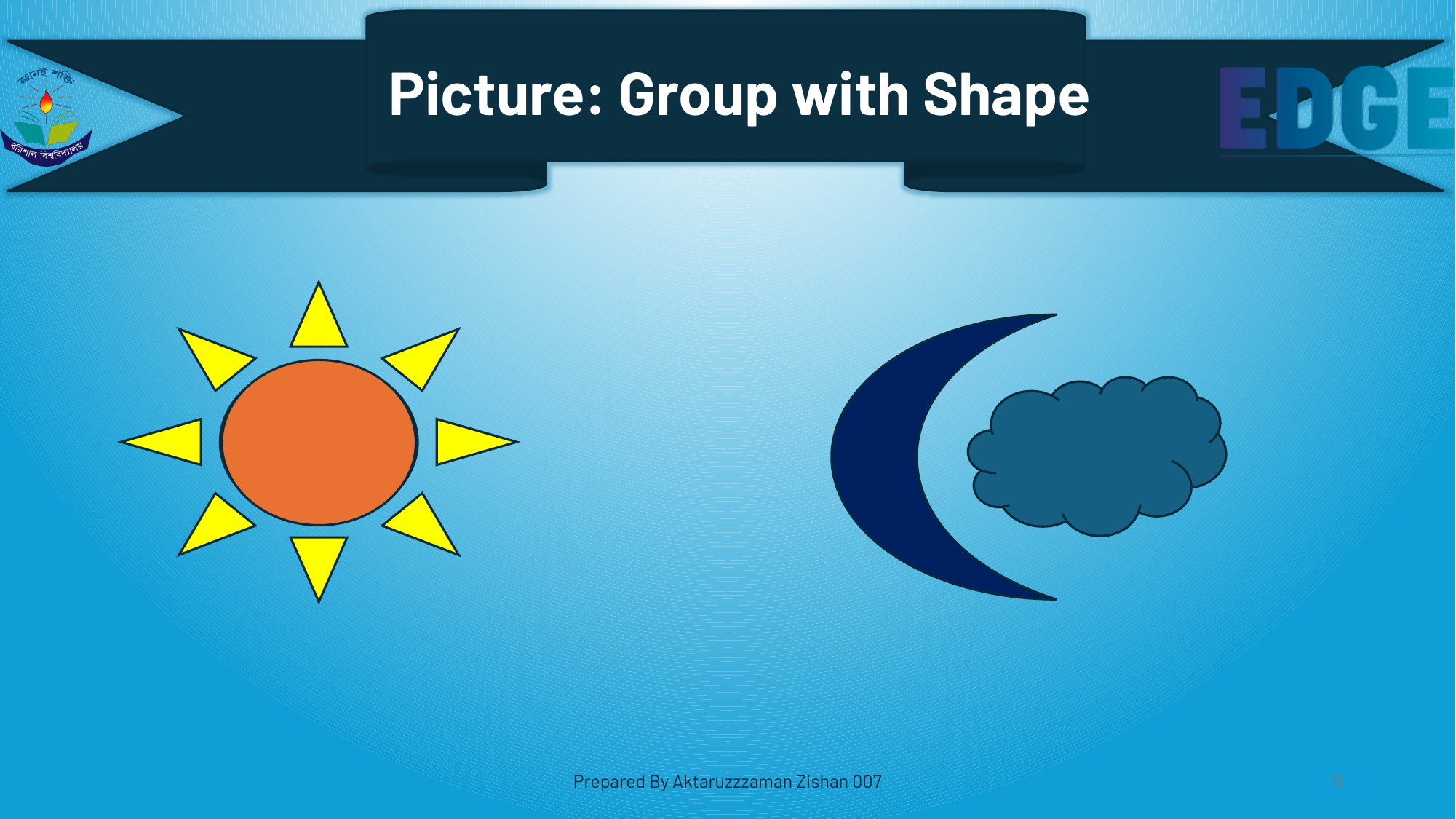

# Picture: Group with Shape

Prepared By Aktaruzzzaman Zishan 007
11